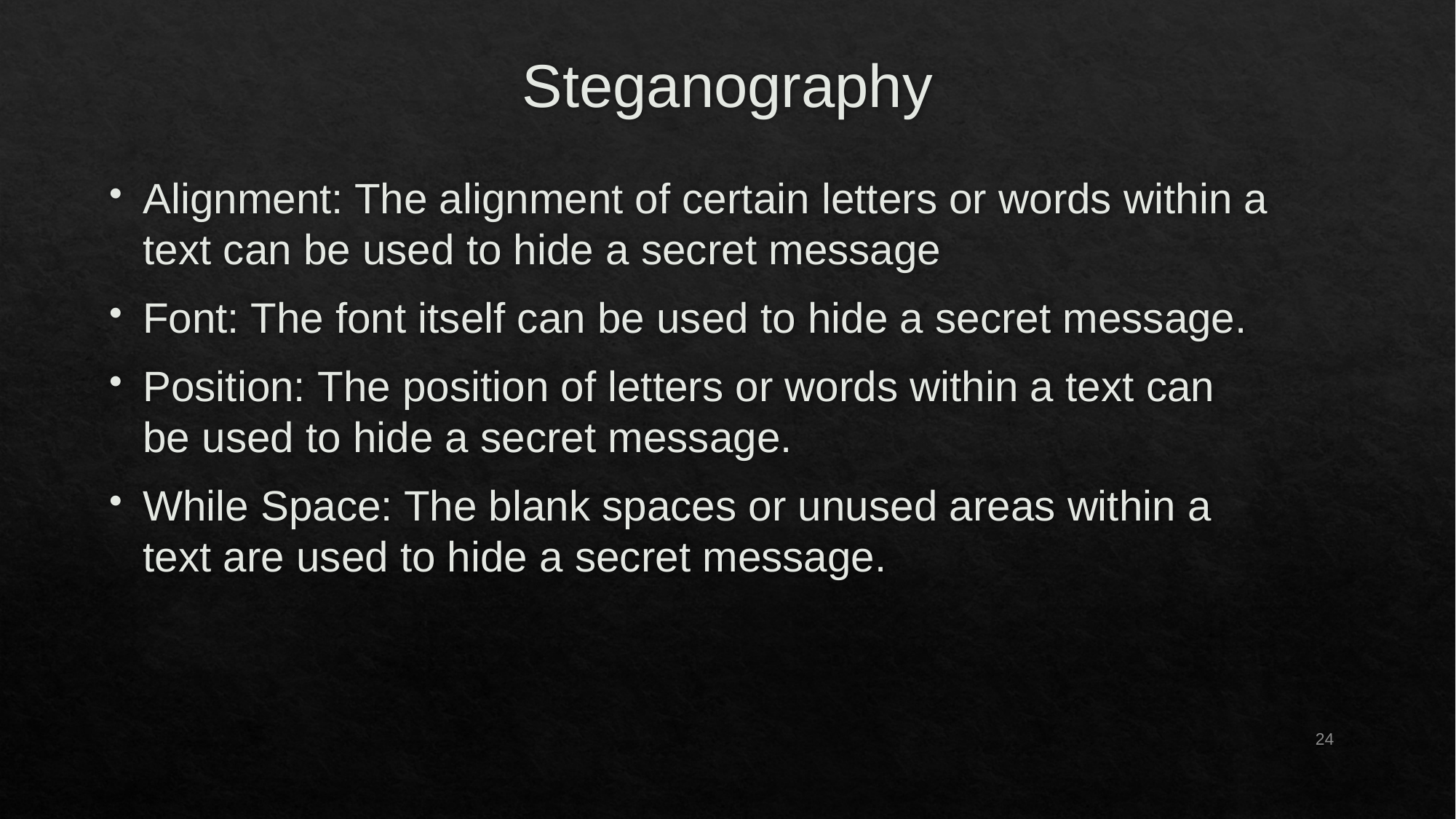

# Steganography
Alignment: The alignment of certain letters or words within a text can be used to hide a secret message
Font: The font itself can be used to hide a secret message.
Position: The position of letters or words within a text can be used to hide a secret message.
While Space: The blank spaces or unused areas within a text are used to hide a secret message.

24